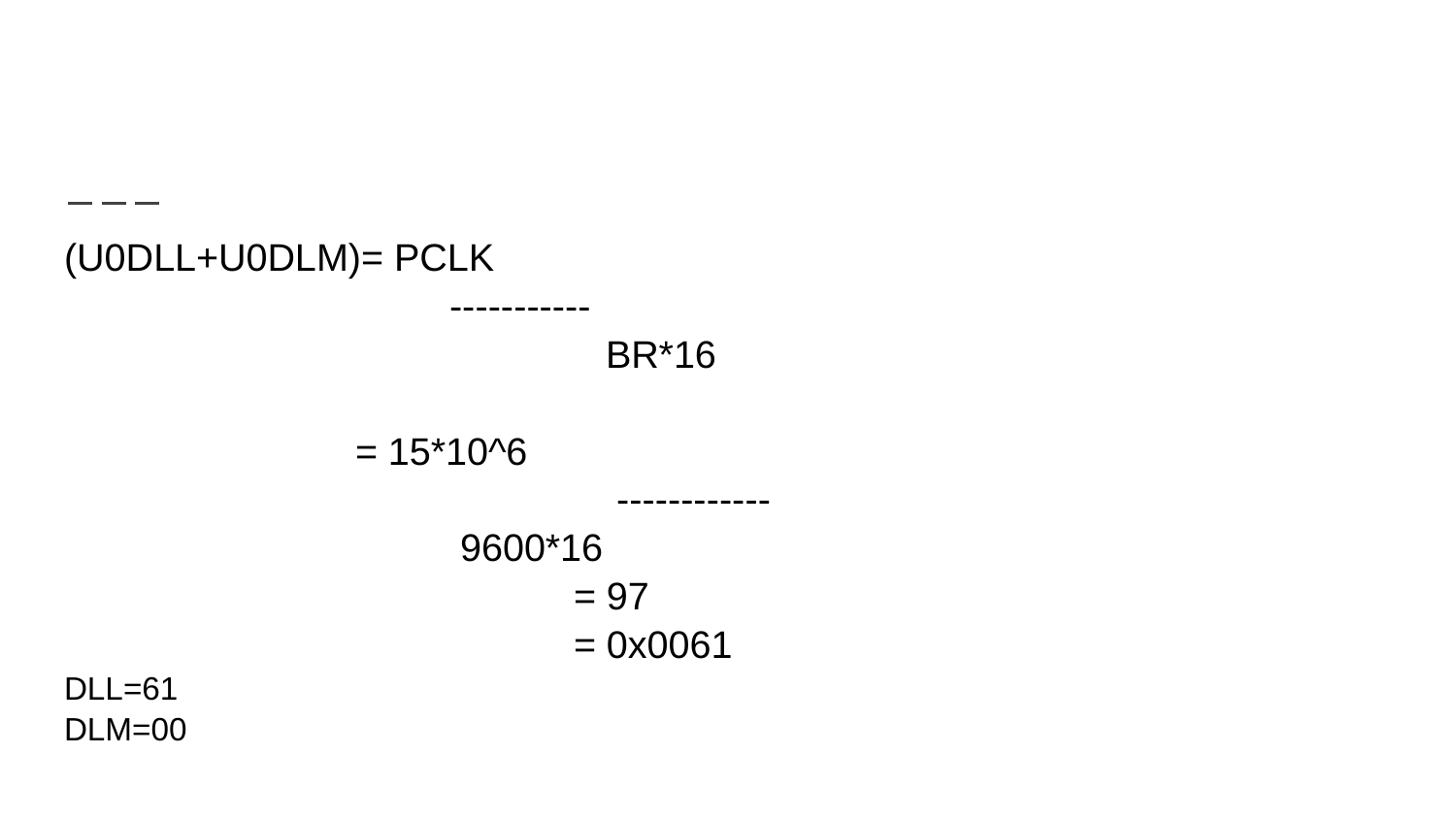

(U0DLL+U0DLM)= PCLK
                 	  -----------
			   BR*16

= 15*10^6
 		   	    ------------
		   9600*16
    	     		= 97
			= 0x0061
DLL=61
DLM=00